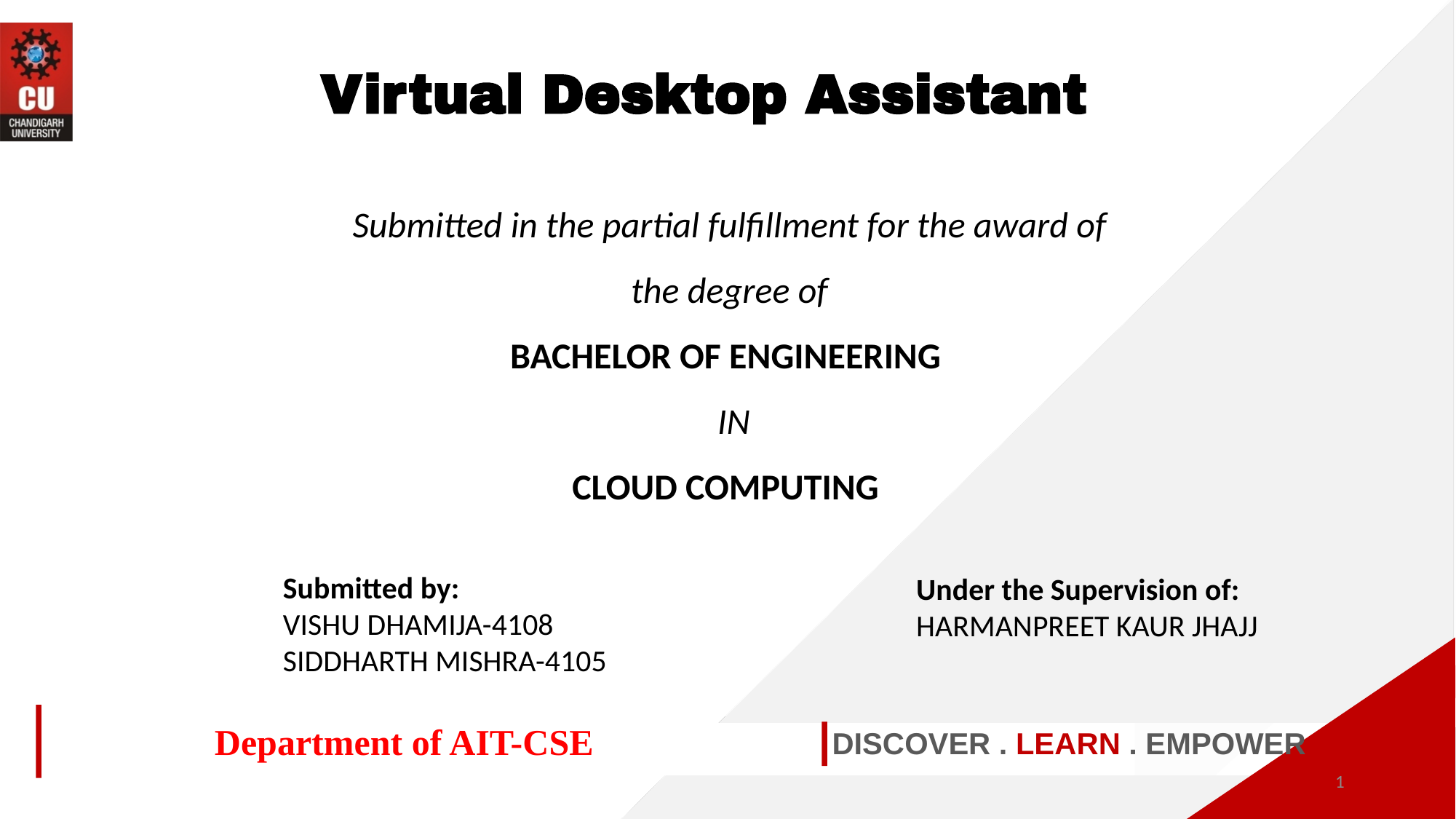

Virtual Desktop Assistant
Submitted in the partial fulfillment for the award of the degree of
BACHELOR OF ENGINEERING
 IN
CLOUD COMPUTING
Submitted by:
VISHU DHAMIJA-4108
SIDDHARTH MISHRA-4105

Under the Supervision of:
HARMANPREET KAUR JHAJJ

Department of AIT-CSE
DISCOVER . LEARN . EMPOWER

1